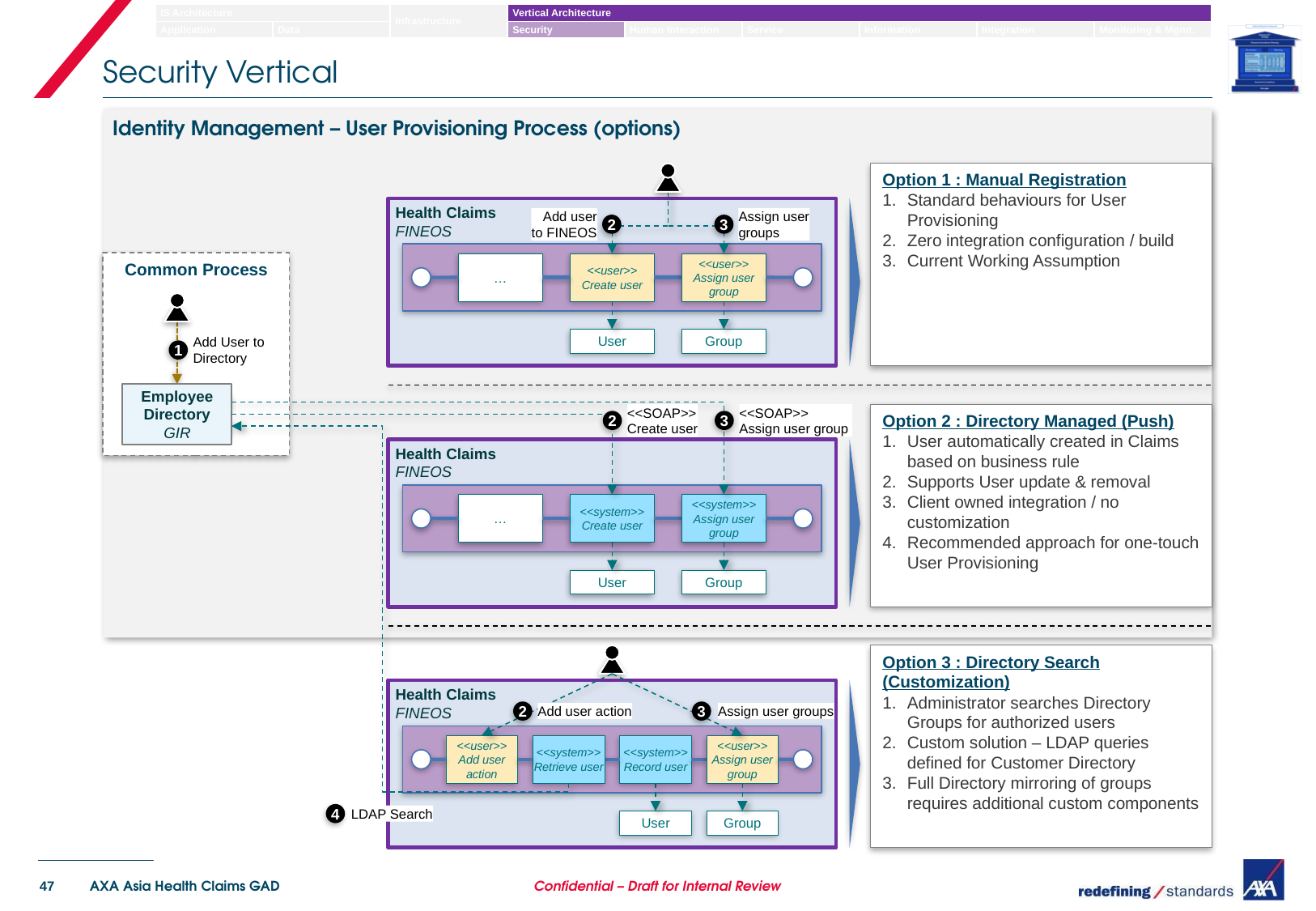

# Security Vertical
Identity Management – User Provisioning Process (options)
Administrator

Health Claims
FINEOS
Add user
to FINEOS
2
Assign user
groups
3

…
<<user>>
Create user
<<user>>
Assign user group

User
Group
Option 1 : Manual Registration
Standard behaviours for User Provisioning
Zero integration configuration / build
Current Working Assumption
Common Process
Administrator

Add User to
Directory
1
Employee
Directory
GIR

<<SOAP>>
Create user
2
<<SOAP>>
Assign user group
3
Option 2 : Directory Managed (Push)
User automatically created in Claims based on business rule
Supports User update & removal
Client owned integration / no customization
Recommended approach for one-touch User Provisioning
Health Claims
FINEOS

…
<<system>> Create user
<<system>> Assign user group

User
Group
Administrator

Option 3 : Directory Search (Customization)
Administrator searches Directory Groups for authorized users
Custom solution – LDAP queries defined for Customer Directory
Full Directory mirroring of groups requires additional custom components
Health Claims
FINEOS
2
Add user action
3
Assign user groups

<<user>>
Add user action
<<system>>
Retrieve user
<<system>>
Record user
<<user>>
Assign user group

User
Group

4
LDAP Search
47